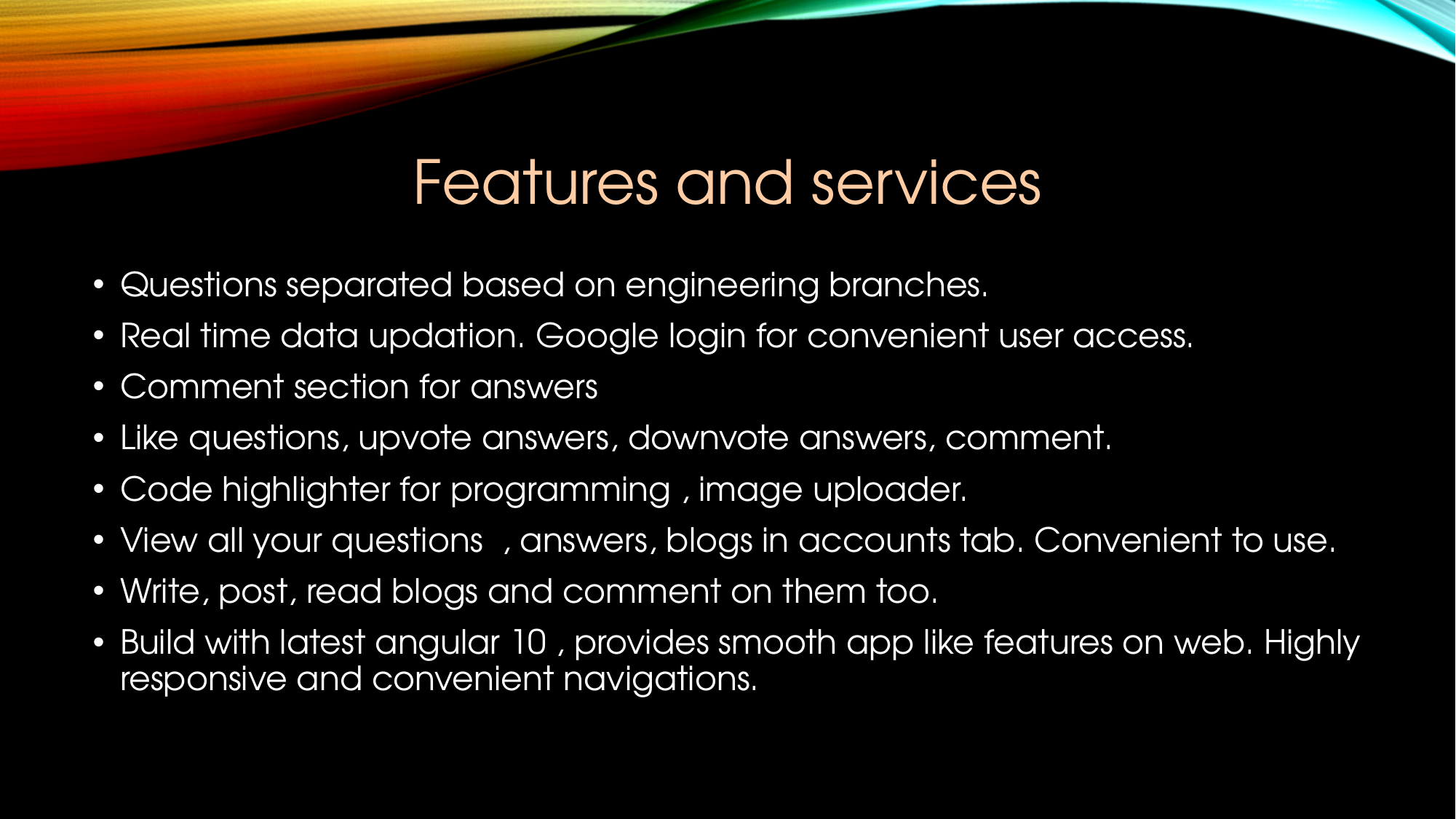

# Features and services
Questions separated based on engineering branches.
Real time data updation. Google login for convenient user access.
Comment section for answers
Like questions, upvote answers, downvote answers, comment.
Code highlighter for programming , image uploader.
View all your questions  , answers, blogs in accounts tab. Convenient to use.
Write, post, read blogs and comment on them too.
Build with latest angular 10 , provides smooth app like features on web. Highly responsive and convenient navigations.